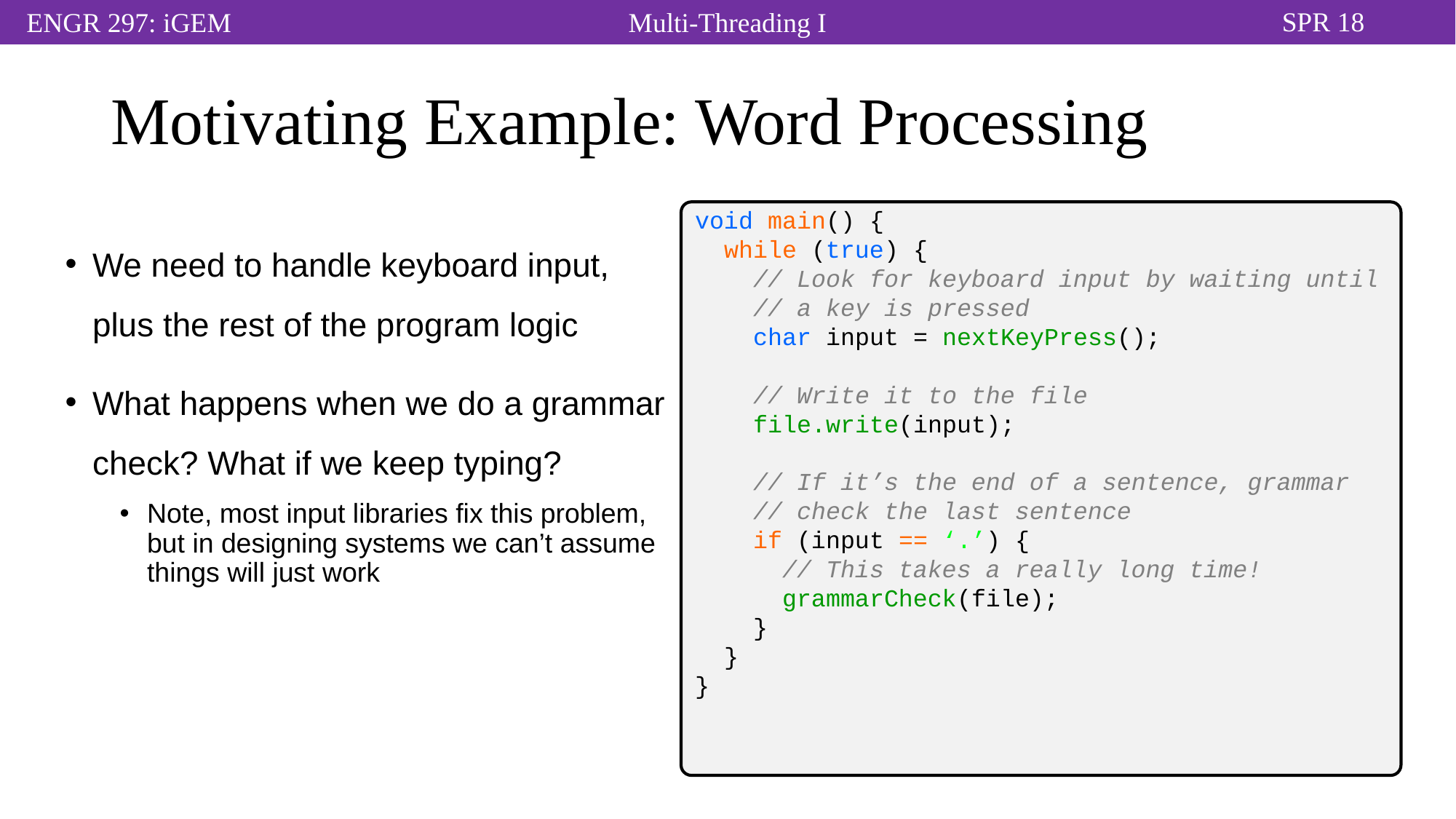

# Motivating Example: Word Processing
void main() {
  while (true) {
    // Look for keyboard input by waiting until
    // a key is pressed
    char input = nextKeyPress();

    // Write it to the file
    file.write(input);

    // If it’s the end of a sentence, grammar
    // check the last sentence
    if (input == ‘.’) {
      // This takes a really long time!
      grammarCheck(file);
    }
  }
}
We need to handle keyboard input, plus the rest of the program logic
What happens when we do a grammar check? What if we keep typing?
Note, most input libraries fix this problem, but in designing systems we can’t assume things will just work